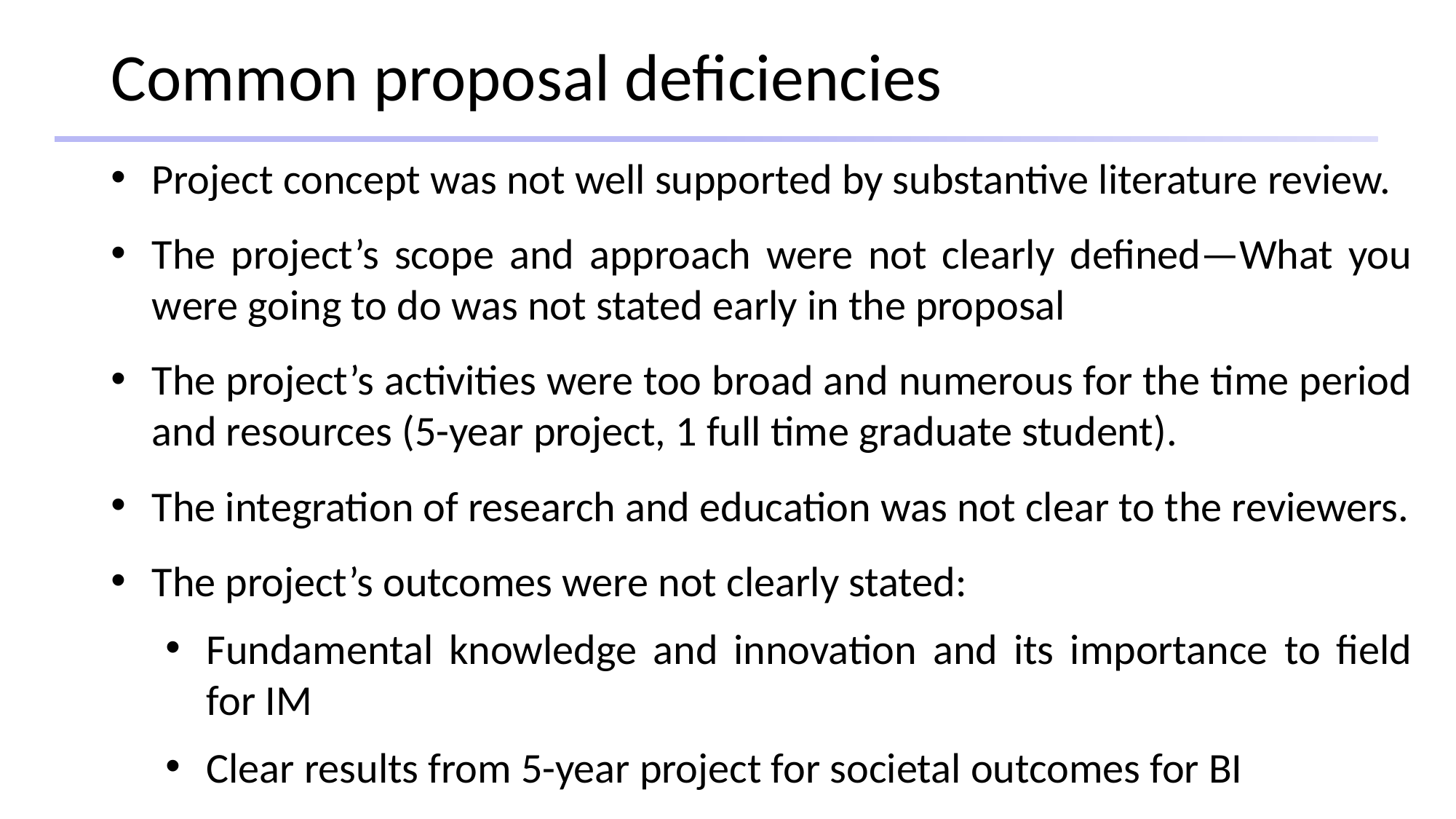

# Common proposal deficiencies

Project concept was not well supported by substantive literature review.
The project’s scope and approach were not clearly defined—What you were going to do was not stated early in the proposal
The project’s activities were too broad and numerous for the time period and resources (5-year project, 1 full time graduate student).
The integration of research and education was not clear to the reviewers.
The project’s outcomes were not clearly stated:
Fundamental knowledge and innovation and its importance to field for IM
Clear results from 5-year project for societal outcomes for BI